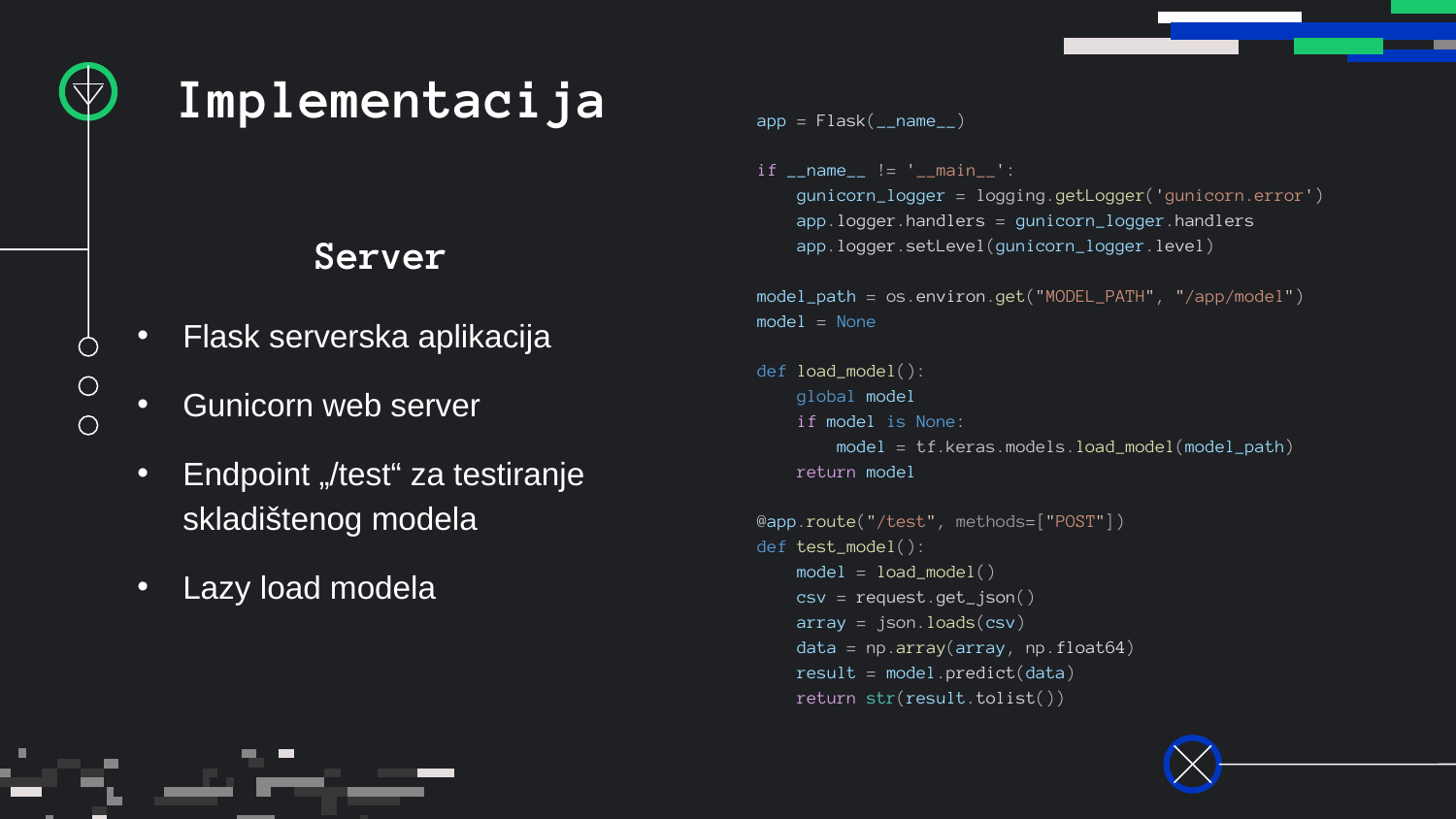

# Implementacija
app = Flask(__name__)
if __name__ != '__main__':
    gunicorn_logger = logging.getLogger('gunicorn.error')
    app.logger.handlers = gunicorn_logger.handlers
    app.logger.setLevel(gunicorn_logger.level)
model_path = os.environ.get("MODEL_PATH", "/app/model")
model = None
def load_model():
    global model
    if model is None:
        model = tf.keras.models.load_model(model_path)
    return model
@app.route("/test", methods=["POST"])
def test_model():
    model = load_model()
    csv = request.get_json()
    array = json.loads(csv)
    data = np.array(array, np.float64)
    result = model.predict(data)
    return str(result.tolist())
Server
Flask serverska aplikacija
Gunicorn web server
Endpoint „/test“ za testiranje skladištenog modela
Lazy load modela